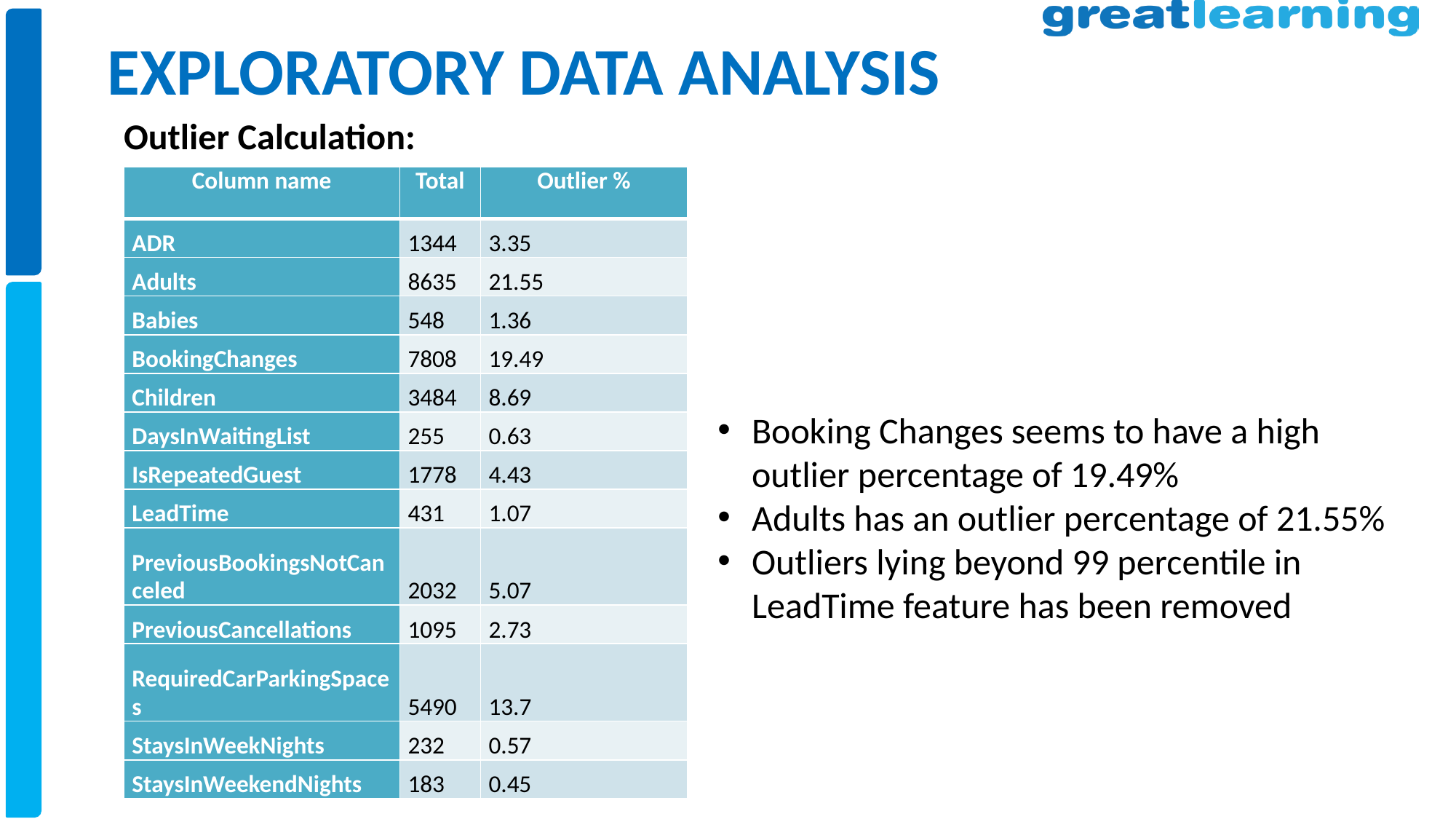

EXPLORATORY DATA ANALYSIS
Outlier Calculation:
| Column name | Total | Outlier % |
| --- | --- | --- |
| ADR | 1344 | 3.35 |
| Adults | 8635 | 21.55 |
| Babies | 548 | 1.36 |
| BookingChanges | 7808 | 19.49 |
| Children | 3484 | 8.69 |
| DaysInWaitingList | 255 | 0.63 |
| IsRepeatedGuest | 1778 | 4.43 |
| LeadTime | 431 | 1.07 |
| PreviousBookingsNotCanceled | 2032 | 5.07 |
| PreviousCancellations | 1095 | 2.73 |
| RequiredCarParkingSpaces | 5490 | 13.7 |
| StaysInWeekNights | 232 | 0.57 |
| StaysInWeekendNights | 183 | 0.45 |
Booking Changes seems to have a high outlier percentage of 19.49%
Adults has an outlier percentage of 21.55%
Outliers lying beyond 99 percentile in LeadTime feature has been removed